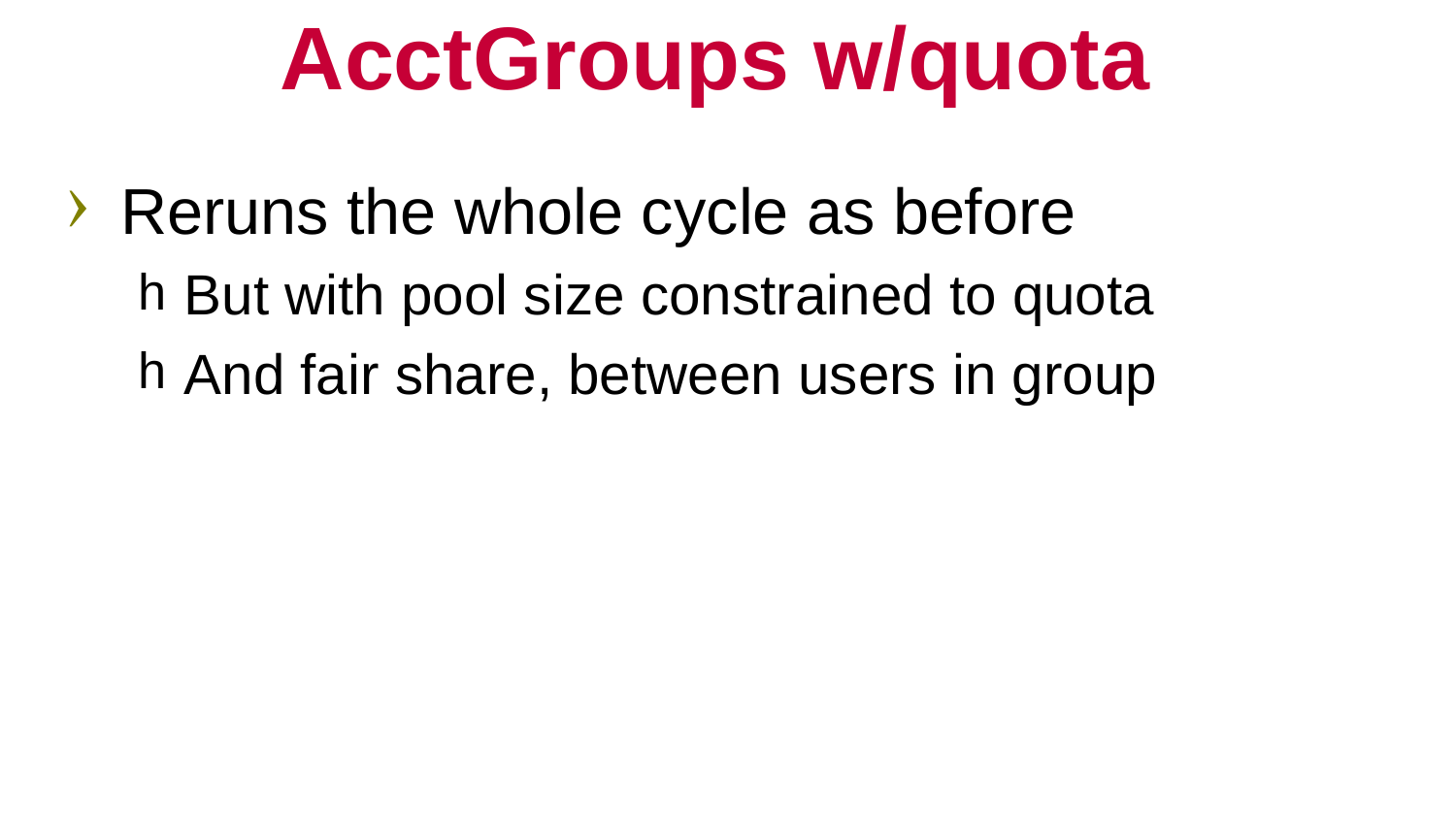

# AcctGroups w/quota
Reruns the whole cycle as before
But with pool size constrained to quota
And fair share, between users in group